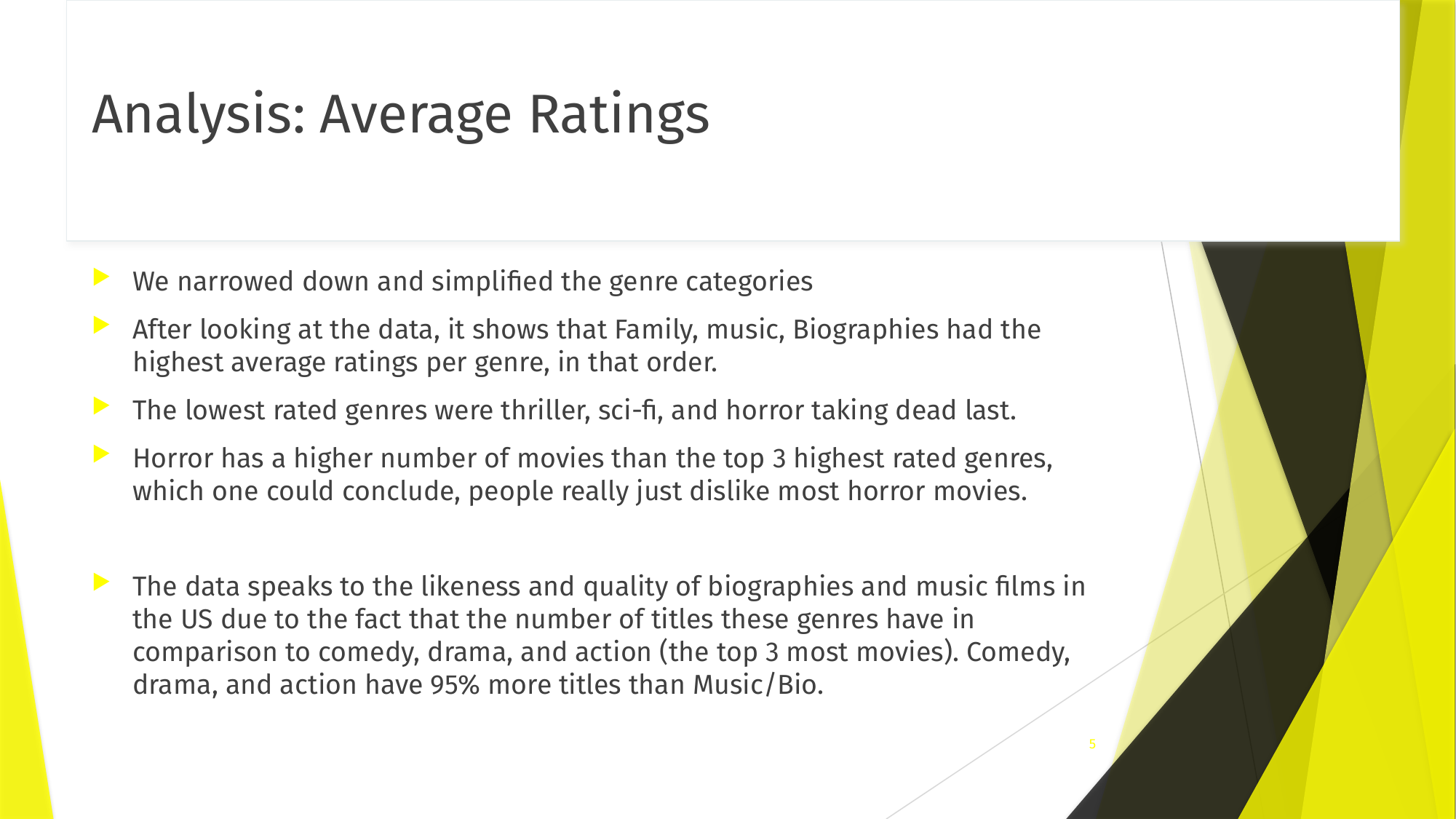

# Analysis: Average Ratings
We narrowed down and simplified the genre categories
After looking at the data, it shows that Family, music, Biographies had the highest average ratings per genre, in that order.
The lowest rated genres were thriller, sci-fi, and horror taking dead last.
Horror has a higher number of movies than the top 3 highest rated genres, which one could conclude, people really just dislike most horror movies.

The data speaks to the likeness and quality of biographies and music films in the US due to the fact that the number of titles these genres have in comparison to comedy, drama, and action (the top 3 most movies). Comedy, drama, and action have 95% more titles than Music/Bio.
5